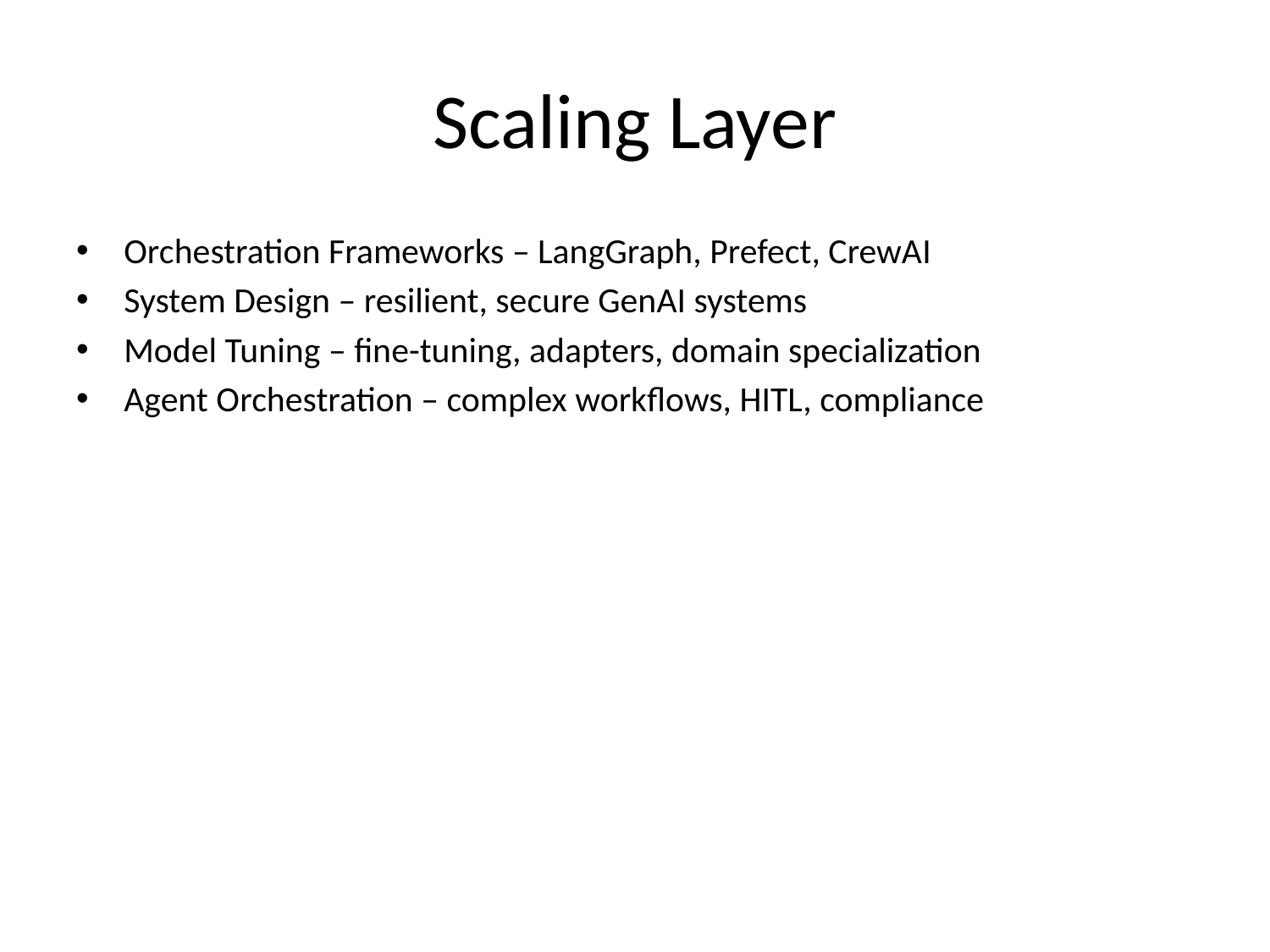

# Scaling Layer
Orchestration Frameworks – LangGraph, Prefect, CrewAI
System Design – resilient, secure GenAI systems
Model Tuning – fine-tuning, adapters, domain specialization
Agent Orchestration – complex workflows, HITL, compliance